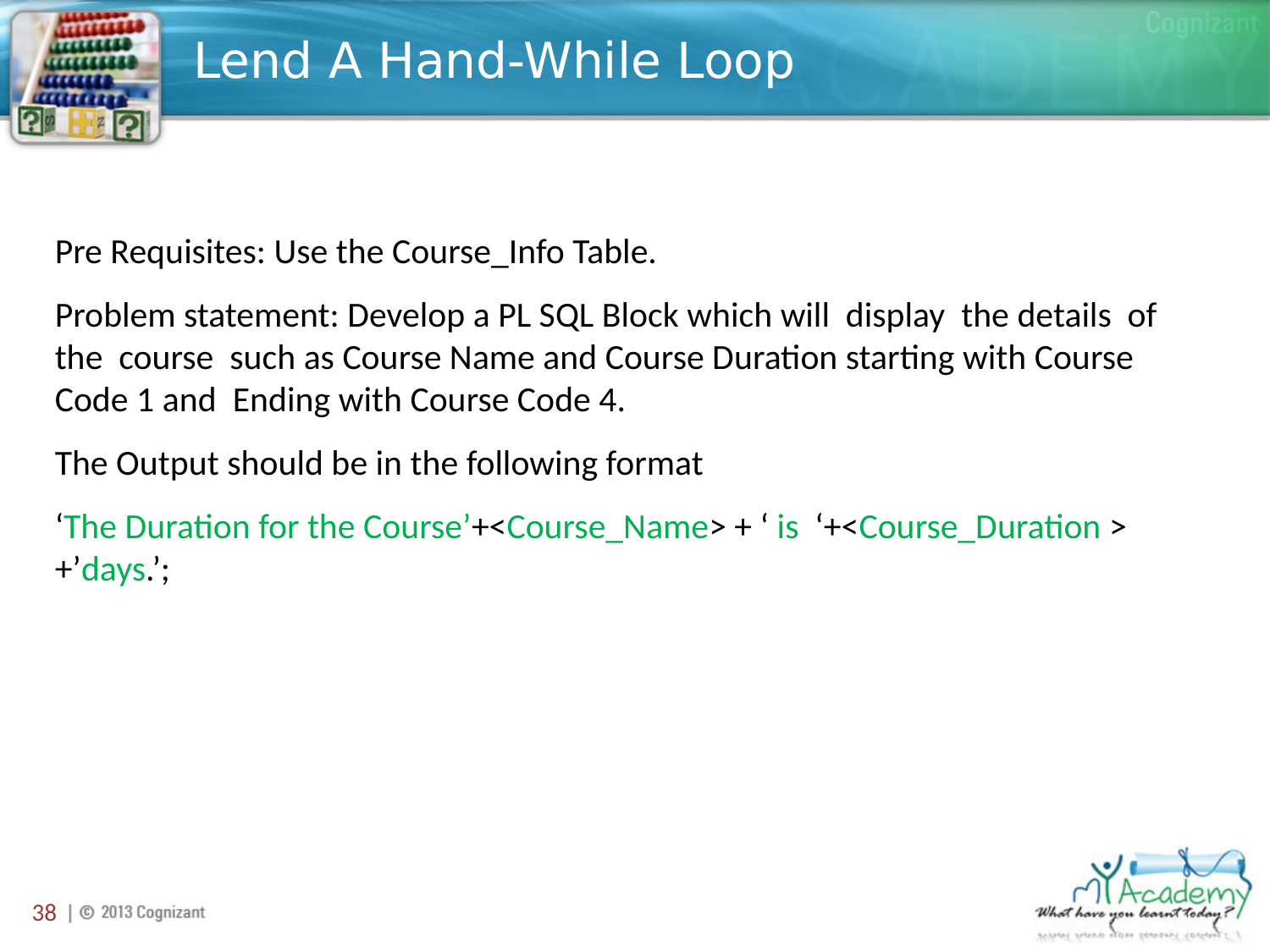

# Lend A Hand-While Loop
Pre Requisites: Use the Course_Info Table.
Problem statement: Develop a PL SQL Block which will  display  the details  of the  course  such as Course Name and Course Duration starting with Course Code 1 and  Ending with Course Code 4.
The Output should be in the following format
‘The Duration for the Course’+<Course_Name> + ‘ is  ‘+<Course_Duration > +’days.’;

38